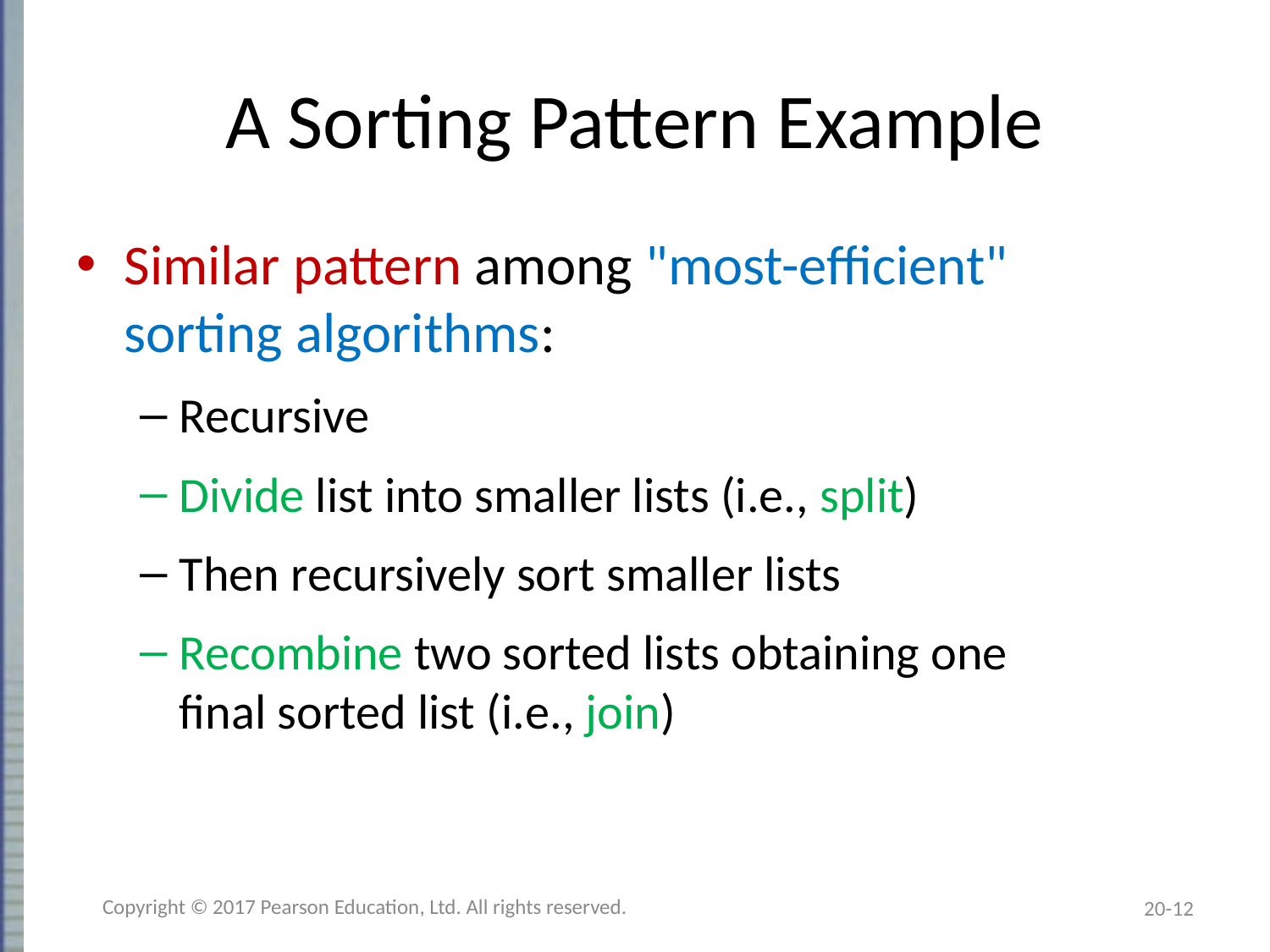

# A Sorting Pattern Example
Similar pattern among "most-efficient"
sorting algorithms:
Recursive
Divide list into smaller lists (i.e., split)
Then recursively sort smaller lists
Recombine two sorted lists obtaining one
final sorted list (i.e., join)
Copyright © 2017 Pearson Education, Ltd. All rights reserved.
20-12